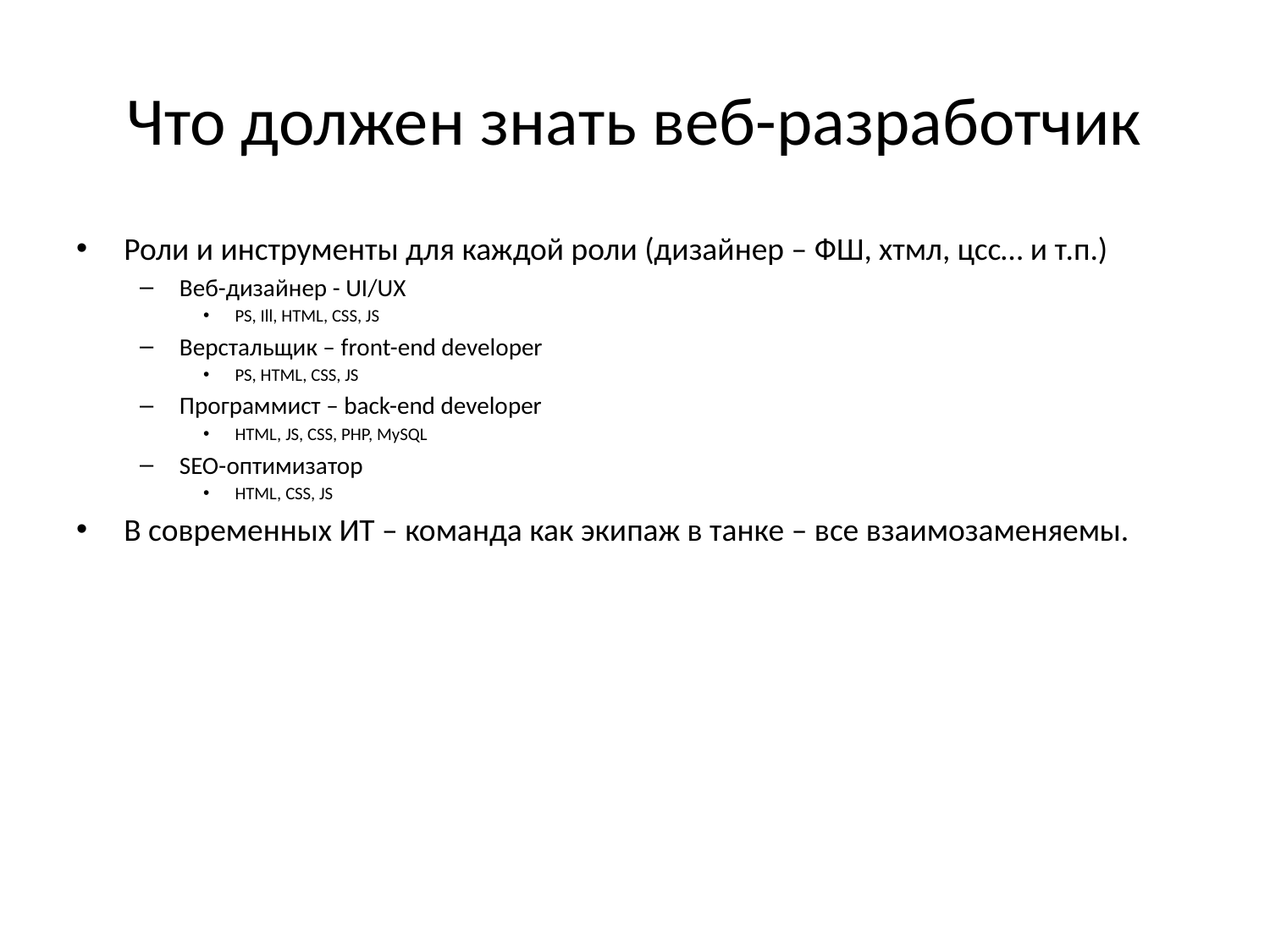

# Что должен знать веб-разработчик
Роли и инструменты для каждой роли (дизайнер – ФШ, хтмл, цсс… и т.п.)
Веб-дизайнер - UI/UX
PS, Ill, HTML, CSS, JS
Верстальщик – front-end developer
PS, HTML, CSS, JS
Программист – back-end developer
HTML, JS, CSS, PHP, MySQL
SEO-оптимизатор
HTML, CSS, JS
В современных ИТ – команда как экипаж в танке – все взаимозаменяемы.